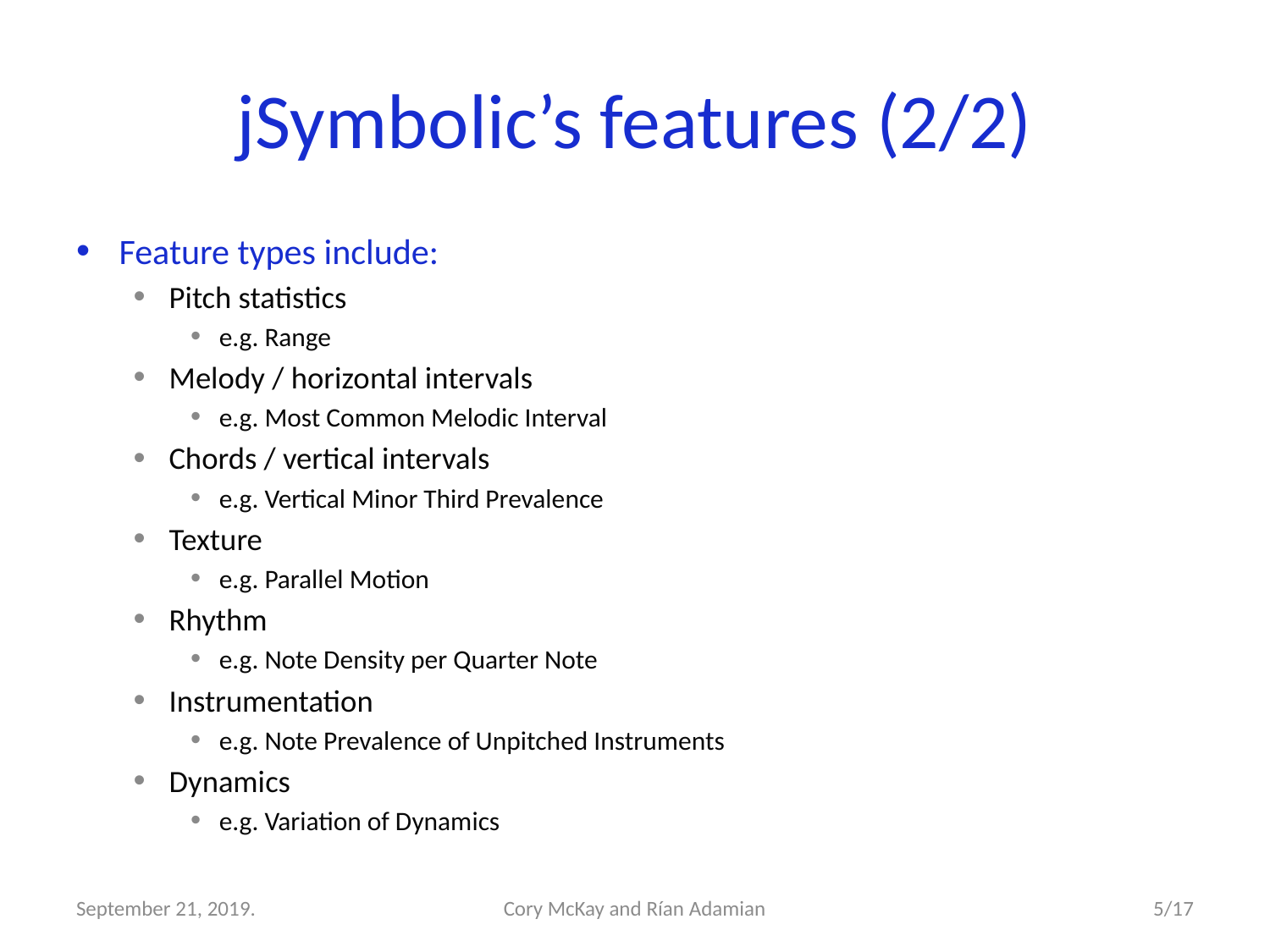

# jSymbolic’s features (2/2)
Feature types include:
Pitch statistics
e.g. Range
Melody / horizontal intervals
e.g. Most Common Melodic Interval
Chords / vertical intervals
e.g. Vertical Minor Third Prevalence
Texture
e.g. Parallel Motion
Rhythm
e.g. Note Density per Quarter Note
Instrumentation
e.g. Note Prevalence of Unpitched Instruments
Dynamics
e.g. Variation of Dynamics

September 21, 2019.
Cory McKay and Rían Adamian
5/17